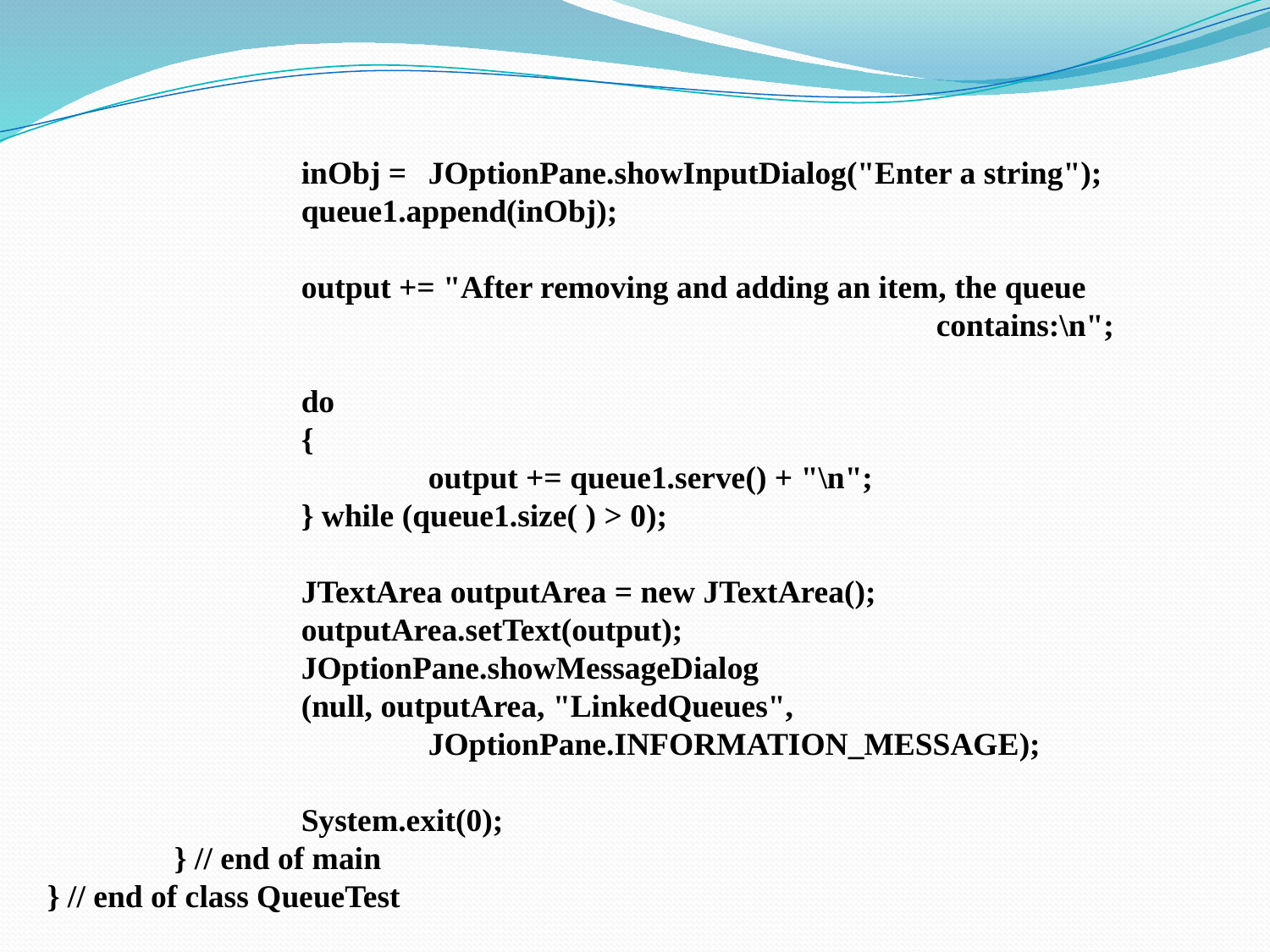

inObj = 	JOptionPane.showInputDialog("Enter a string");
		queue1.append(inObj);

		output += "After removing and adding an item, the queue 							contains:\n";

		do
		{
			output += queue1.serve() + "\n";
		} while (queue1.size( ) > 0);

		JTextArea outputArea = new JTextArea();
		outputArea.setText(output);
		JOptionPane.showMessageDialog
		(null, outputArea, "LinkedQueues", 						JOptionPane.INFORMATION_MESSAGE);

		System.exit(0);
	} // end of main
} // end of class QueueTest